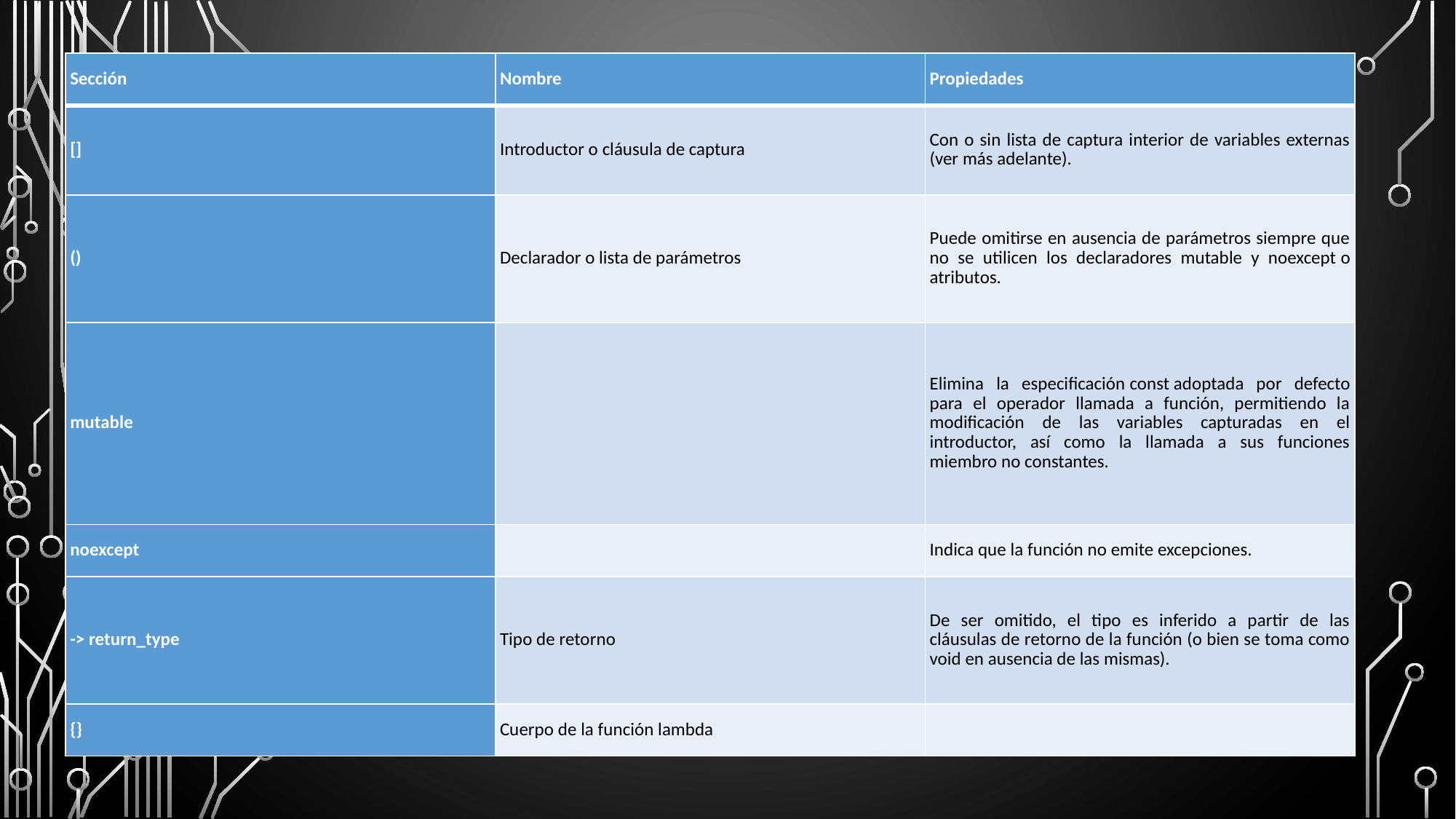

| Sección | Nombre | Propiedades |
| --- | --- | --- |
| [] | Introductor o cláusula de captura | Con o sin lista de captura interior de variables externas (ver más adelante). |
| () | Declarador o lista de parámetros | Puede omitirse en ausencia de parámetros siempre que no se utilicen los declaradores mutable y noexcept o atributos. |
| mutable |  | Elimina la especificación const adoptada por defecto para el operador llamada a función, permitiendo la modificación de las variables capturadas en el introductor, así como la llamada a sus funciones miembro no constantes. |
| noexcept |  | Indica que la función no emite excepciones. |
| -> return\_type | Tipo de retorno | De ser omitido, el tipo es inferido a partir de las cláusulas de retorno de la función (o bien se toma como void en ausencia de las mismas). |
| {} | Cuerpo de la función lambda |  |
#